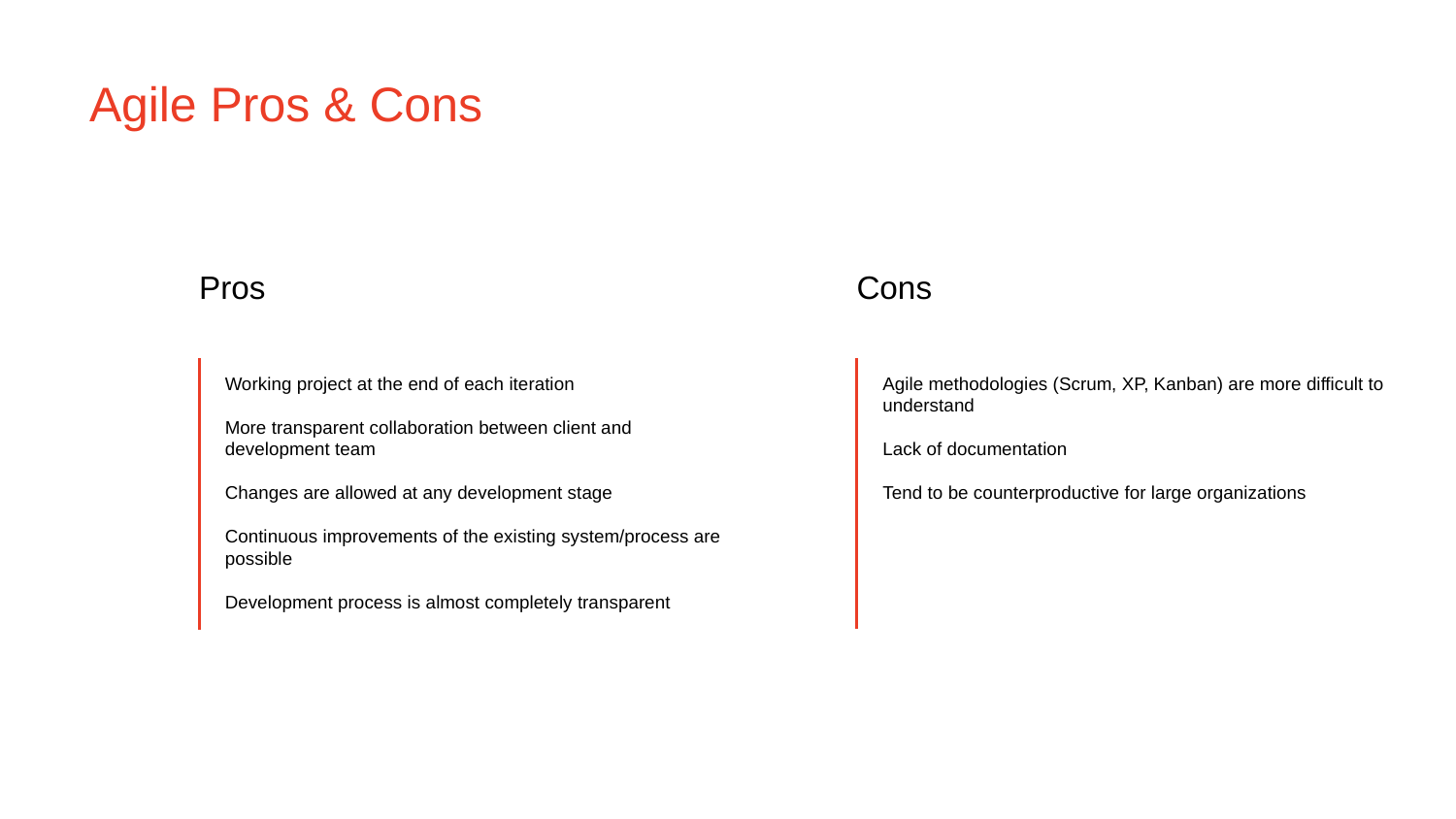

Agile Pros & Cons
Pros
Cons
Working project at the end of each iteration

More transparent collaboration between client and development team

Changes are allowed at any development stage

Continuous improvements of the existing system/process are possible

Development process is almost completely transparent
Agile methodologies (Scrum, XP, Kanban) are more difficult to understand

Lack of documentation

Tend to be counterproductive for large organizations